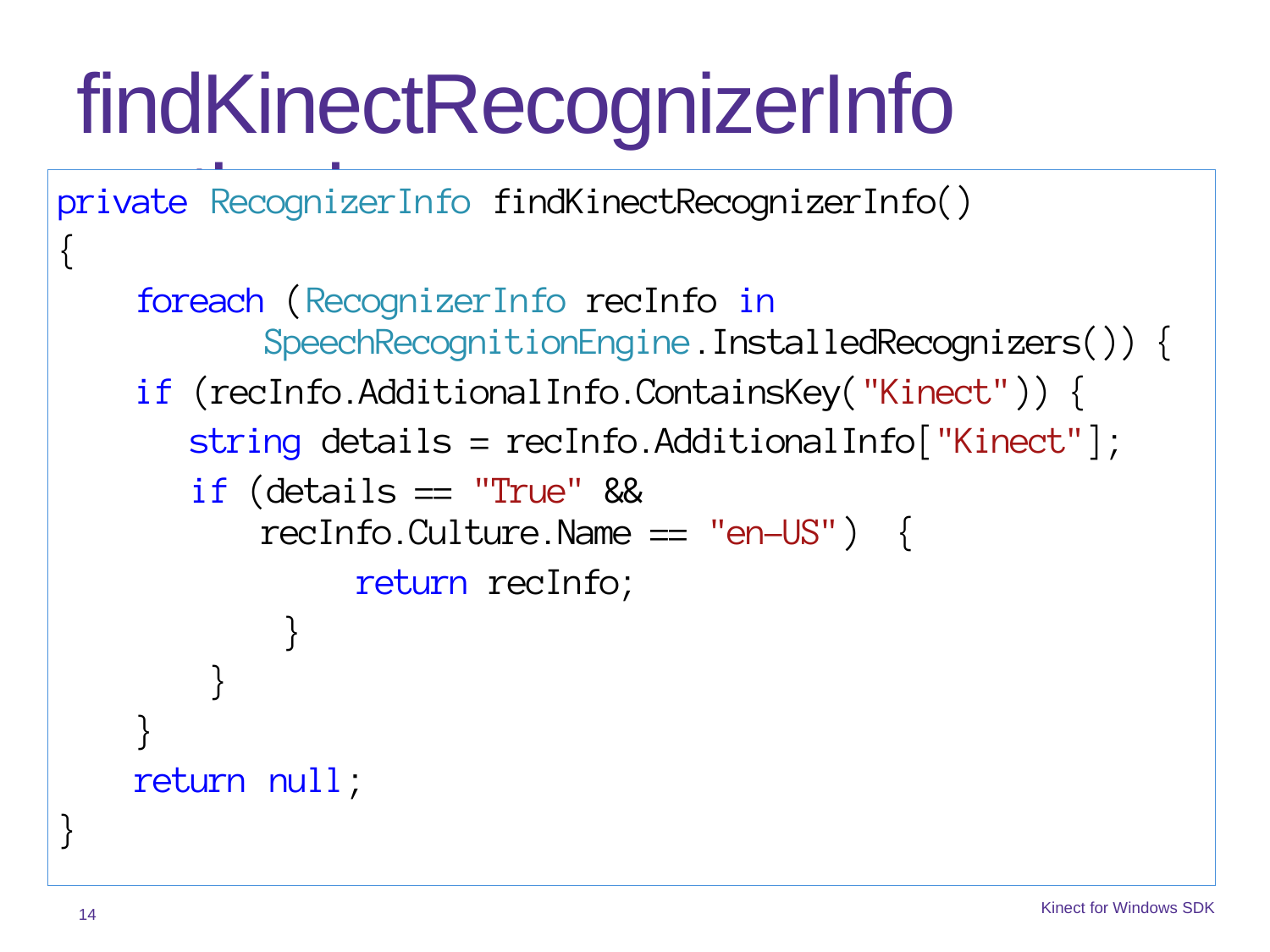

# findKinectRecognizerInfo method
private RecognizerInfo findKinectRecognizerInfo()
{
    foreach (RecognizerInfo recInfo in
           SpeechRecognitionEngine.InstalledRecognizers()) {
    if (recInfo.AdditionalInfo.ContainsKey("Kinect")) {
       string details = recInfo.AdditionalInfo["Kinect"];
       if (details == "True" &&
           recInfo.Culture.Name == "en-US")  {
                return recInfo;
            }
        }
    }
    return null;
}

14